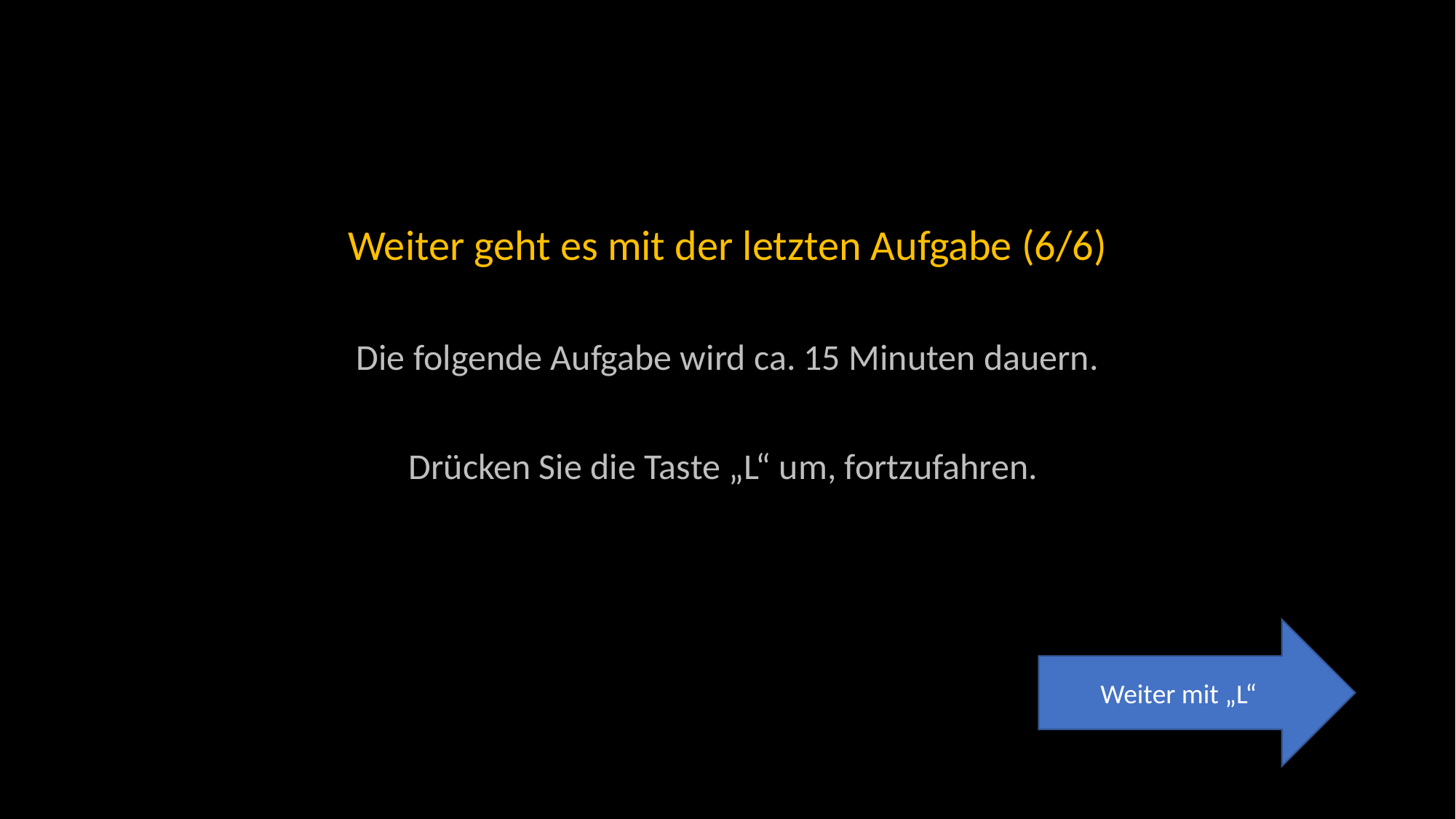

Weiter geht es mit der letzten Aufgabe (6/6)

Die folgende Aufgabe wird ca. 15 Minuten dauern.

Drücken Sie die Taste „L“ um, fortzufahren.

Weiter mit „L“